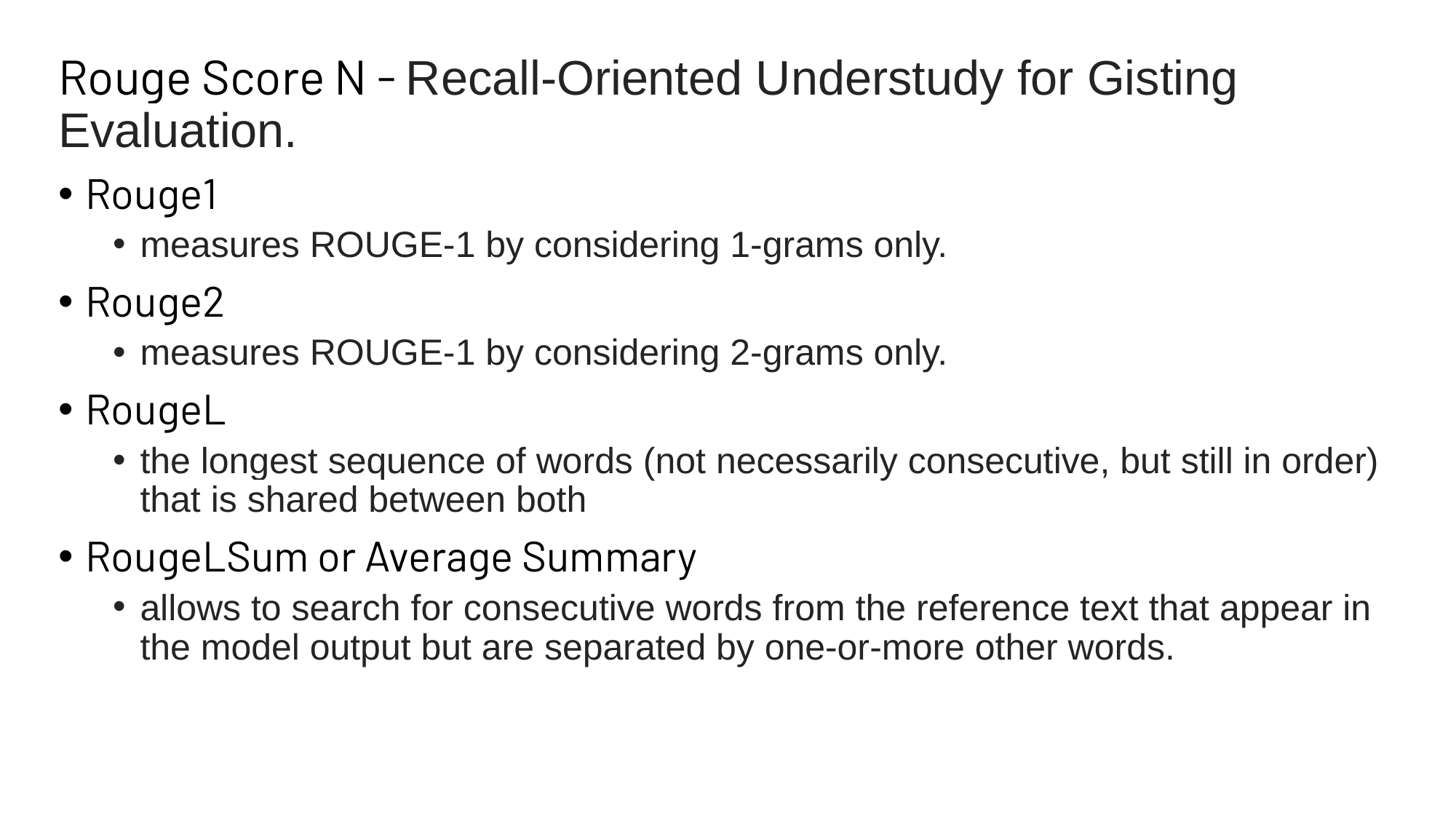

# Rouge Score N - Recall-Oriented Understudy for Gisting Evaluation.
Rouge1
measures ROUGE-1 by considering 1-grams only.
Rouge2
measures ROUGE-1 by considering 2-grams only.
RougeL
the longest sequence of words (not necessarily consecutive, but still in order) that is shared between both
RougeLSum or Average Summary
allows to search for consecutive words from the reference text that appear in the model output but are separated by one-or-more other words.